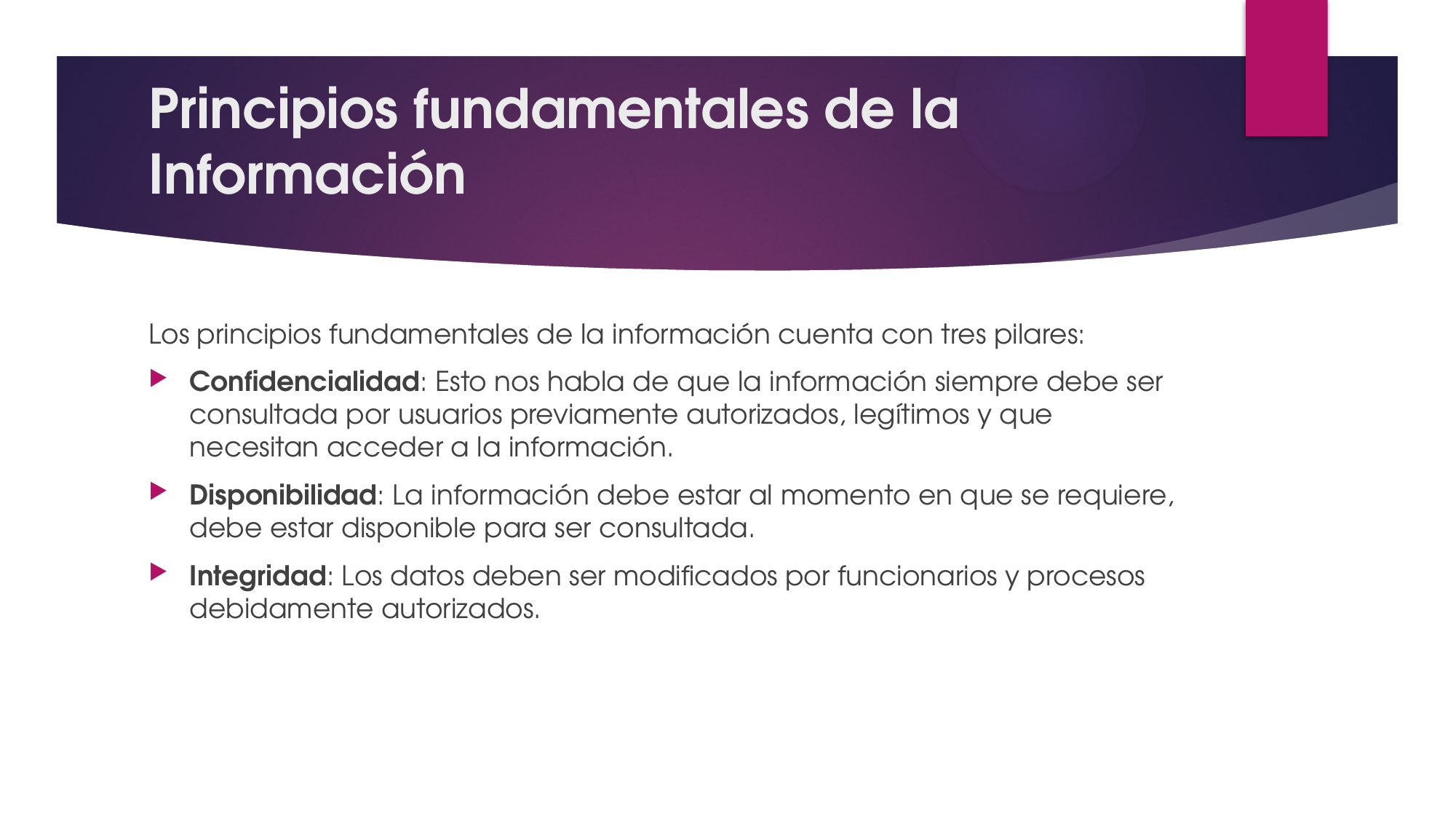

# Principios fundamentales de la Información
Los principios fundamentales de la información cuenta con tres pilares:
Confidencialidad: Esto nos habla de que la información siempre debe ser consultada por usuarios previamente autorizados, legítimos y que necesitan acceder a la información.
Disponibilidad: La información debe estar al momento en que se requiere, debe estar disponible para ser consultada.
Integridad: Los datos deben ser modificados por funcionarios y procesos debidamente autorizados.